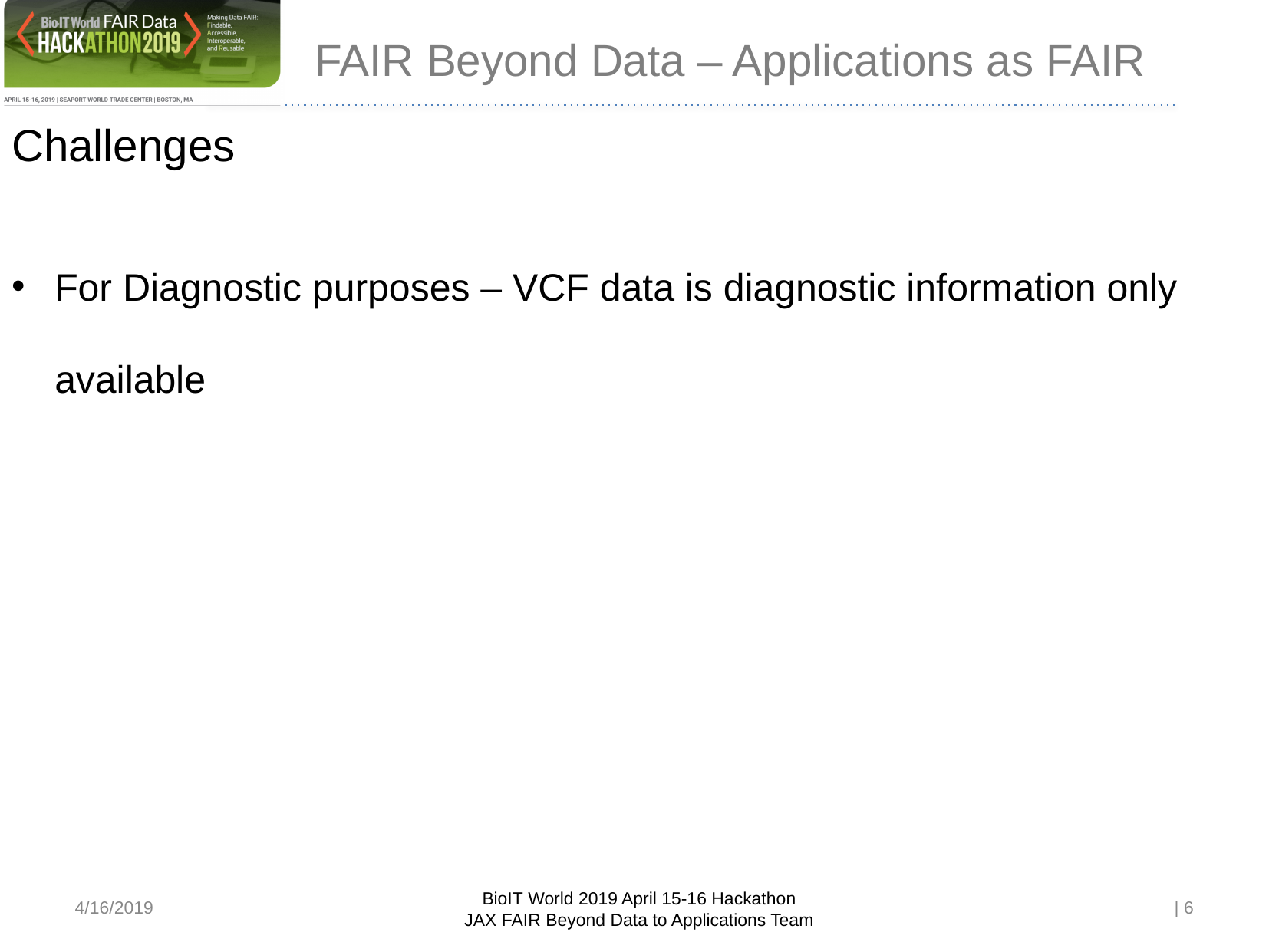

FAIR Beyond Data – Applications as FAIR
Challenges

For Diagnostic purposes – VCF data is diagnostic information only available

4/16/2019
| 6